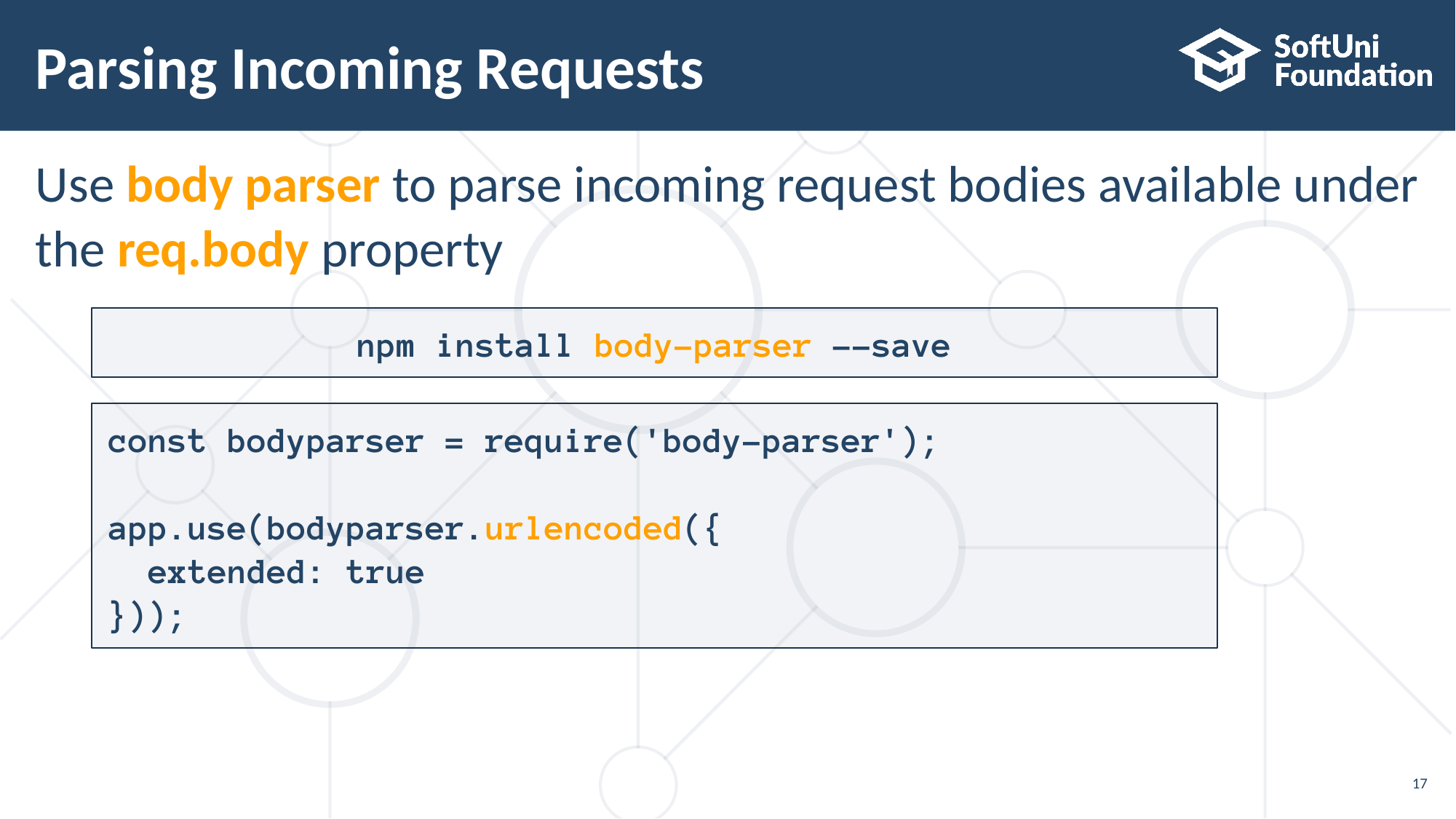

# Parsing Incoming Requests
Use body parser to parse incoming request bodies available under the req.body property
npm install body-parser --save
const bodyparser = require('body-parser');

app.use(bodyparser.urlencoded({
  extended: true
}));
17